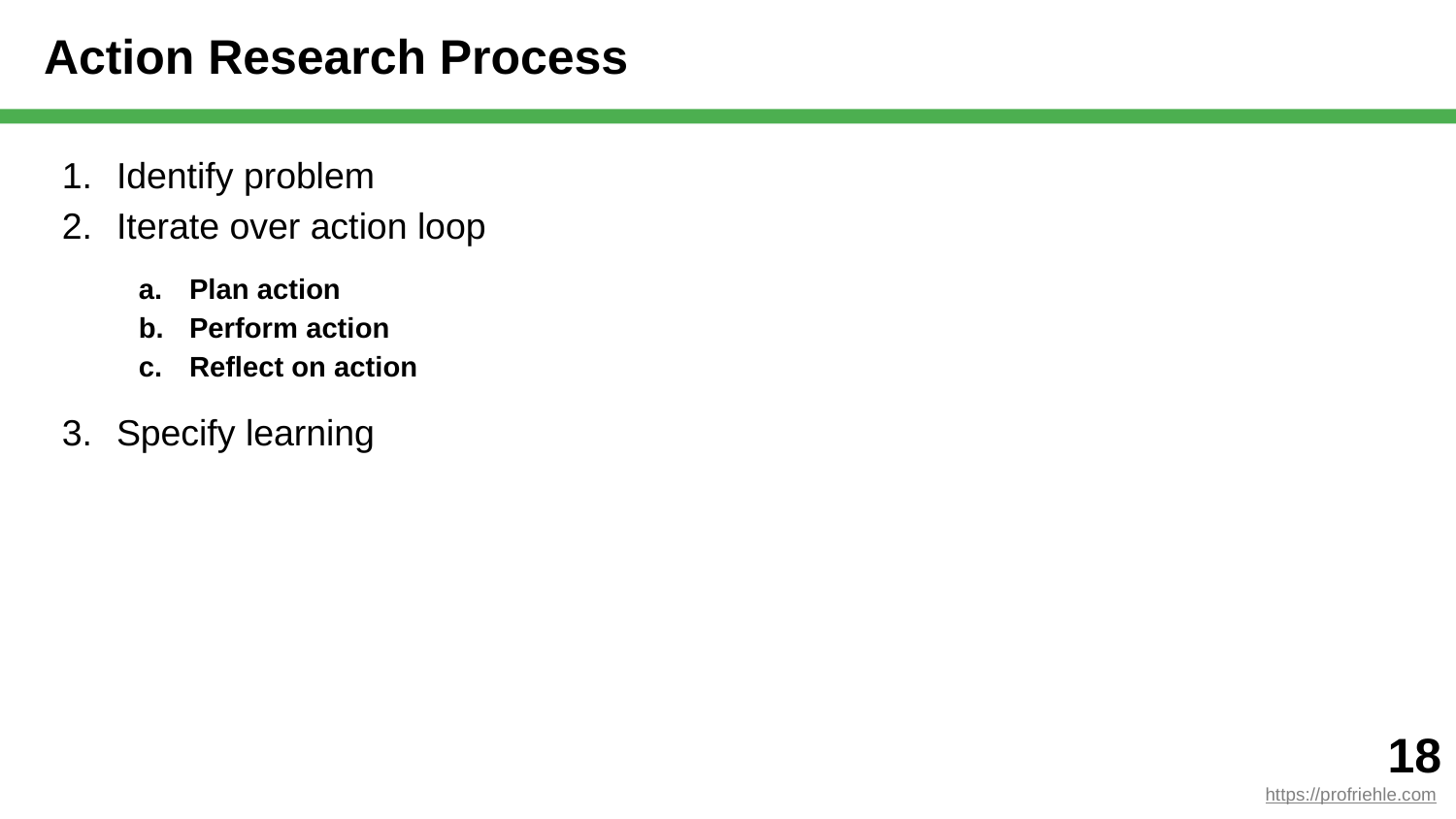

# Action Research Process
Identify problem
Iterate over action loop
Plan action
Perform action
Reflect on action
Specify learning

18
https://profriehle.com